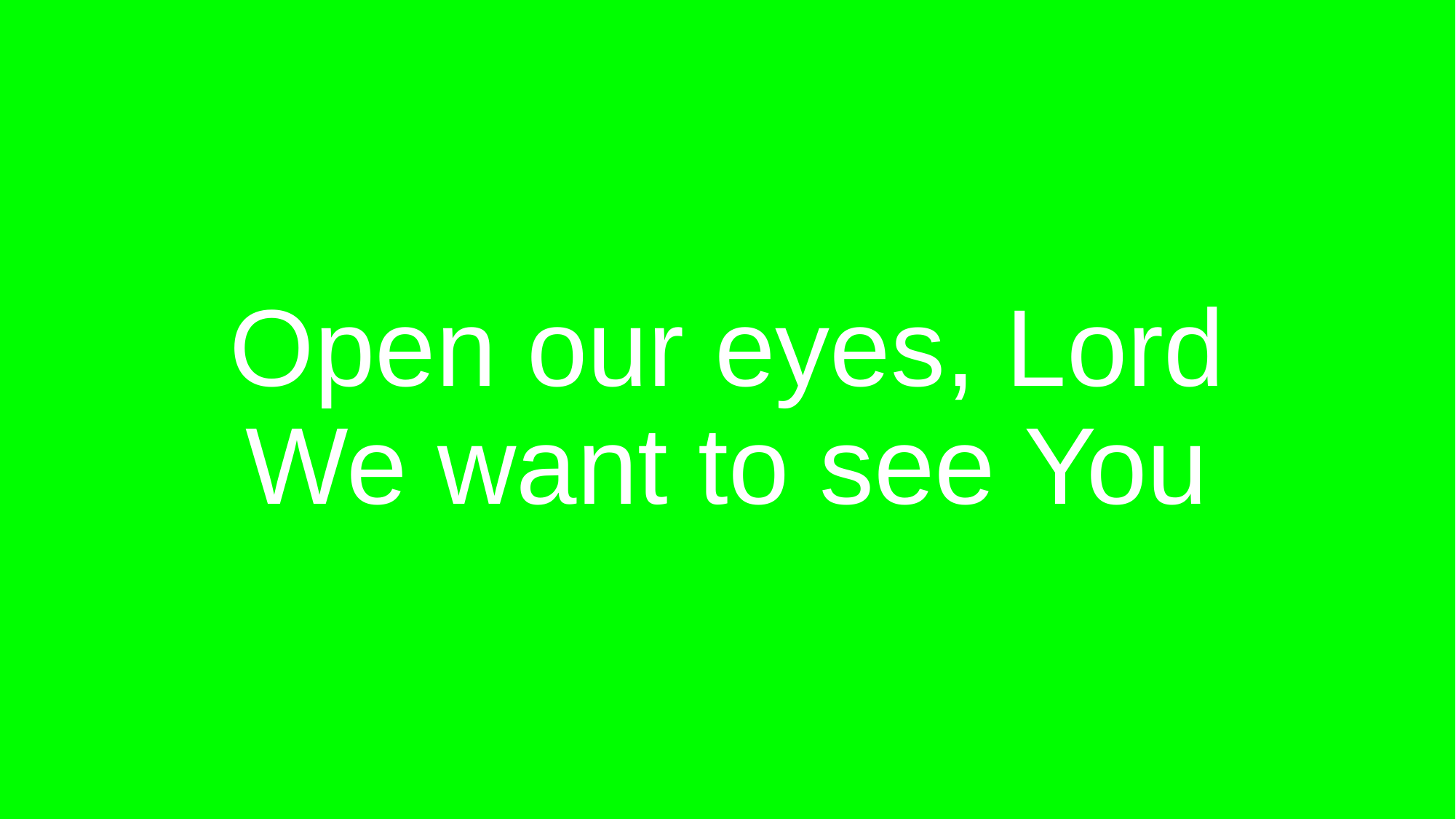

# Open our eyes, Lord We want to see You